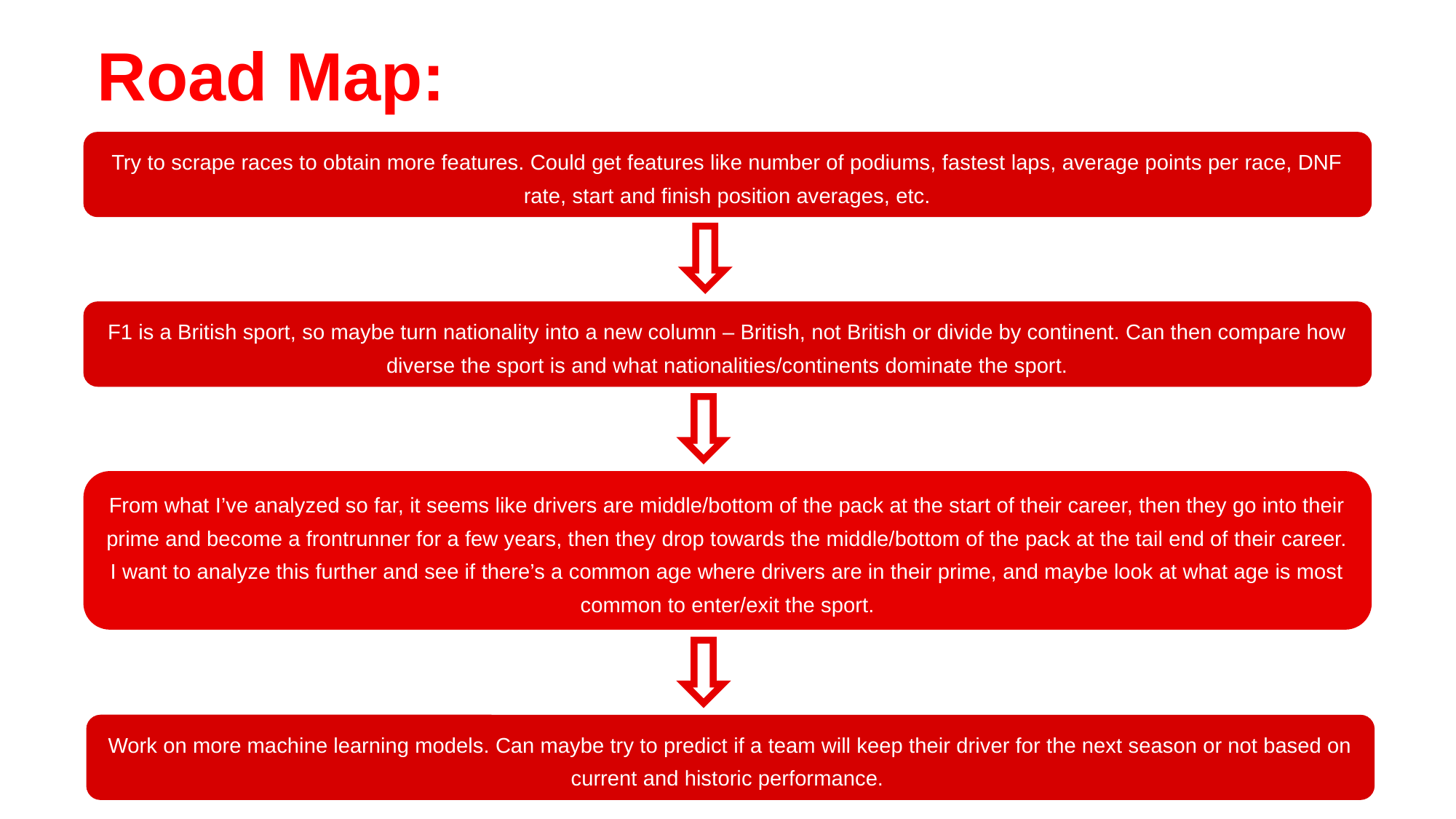

Road Map:
Try to scrape races to obtain more features. Could get features like number of podiums, fastest laps, average points per race, DNF rate, start and finish position averages, etc.

F1 is a British sport, so maybe turn nationality into a new column – British, not British or divide by continent. Can then compare how diverse the sport is and what nationalities/continents dominate the sport.

From what I’ve analyzed so far, it seems like drivers are middle/bottom of the pack at the start of their career, then they go into their prime and become a frontrunner for a few years, then they drop towards the middle/bottom of the pack at the tail end of their career. I want to analyze this further and see if there’s a common age where drivers are in their prime, and maybe look at what age is most common to enter/exit the sport.

Work on more machine learning models. Can maybe try to predict if a team will keep their driver for the next season or not based on current and historic performance.